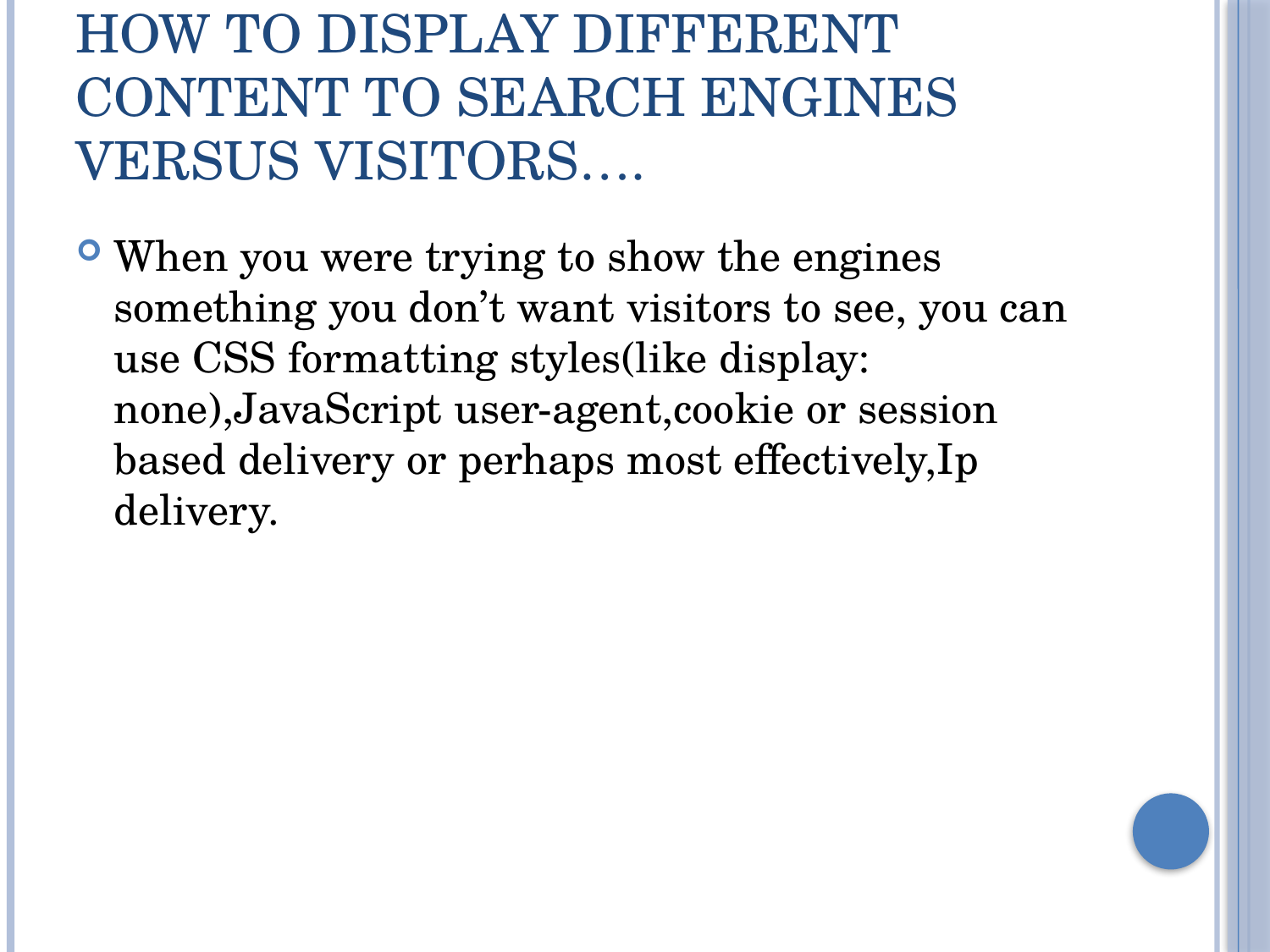

# How to display different content to search engines versus visitors….
When you were trying to show the engines something you don’t want visitors to see, you can use CSS formatting styles(like display: none),JavaScript user-agent,cookie or session based delivery or perhaps most effectively,Ip delivery.